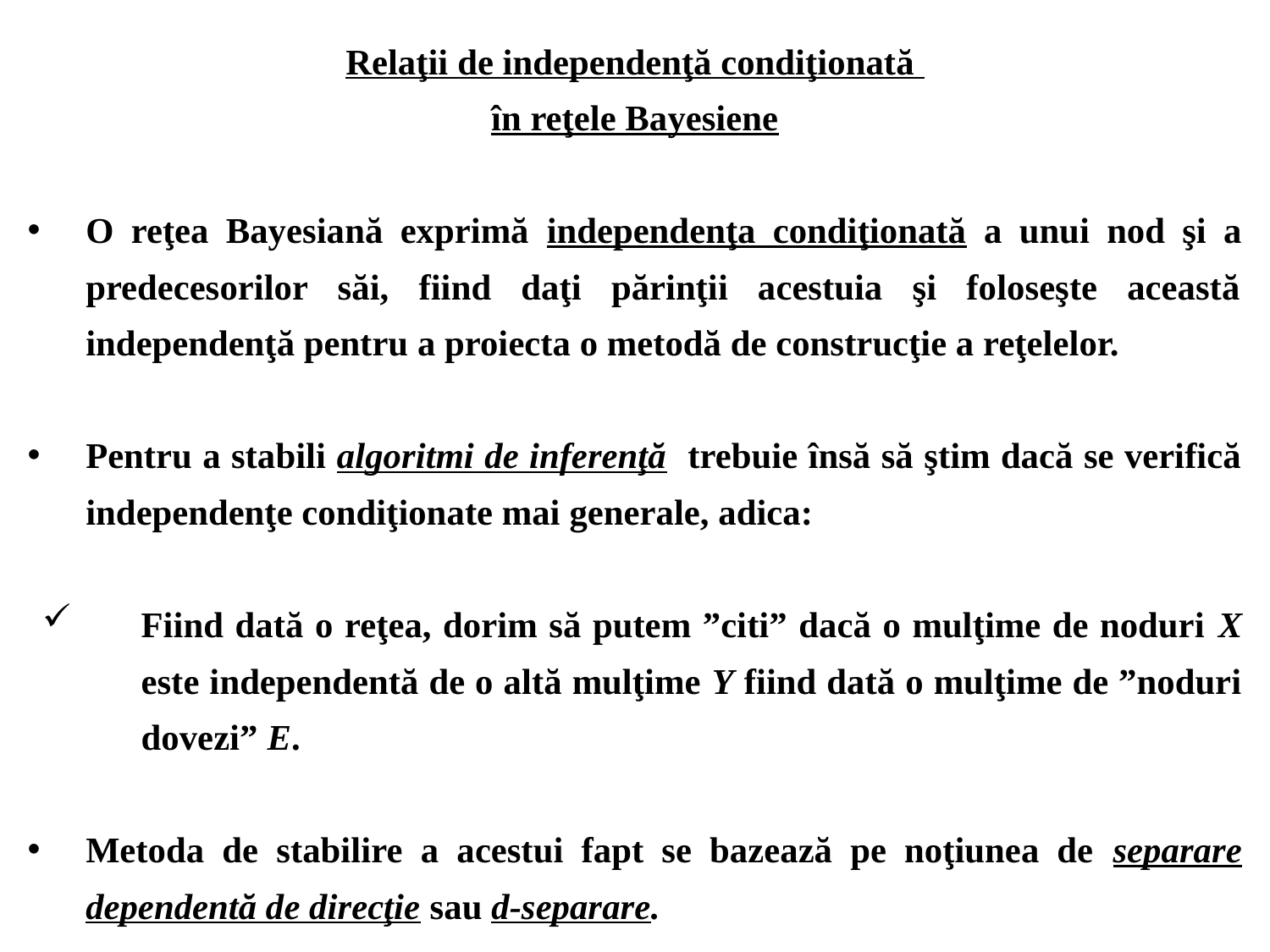

Relaţii de independenţă condiţionată
în reţele Bayesiene

O reţea Bayesiană exprimă independenţa condiţionată a unui nod şi a predecesorilor săi, fiind daţi părinţii acestuia şi foloseşte această independenţă pentru a proiecta o metodă de construcţie a reţelelor.

Pentru a stabili algoritmi de inferenţă  trebuie însă să ştim dacă se verifică independenţe condiţionate mai generale, adica:

Fiind dată o reţea, dorim să putem ”citi” dacă o mulţime de noduri X este independentă de o altă mulţime Y fiind dată o mulţime de ”noduri dovezi” E.

Metoda de stabilire a acestui fapt se bazează pe noţiunea de separare dependentă de direcţie sau d-separare.